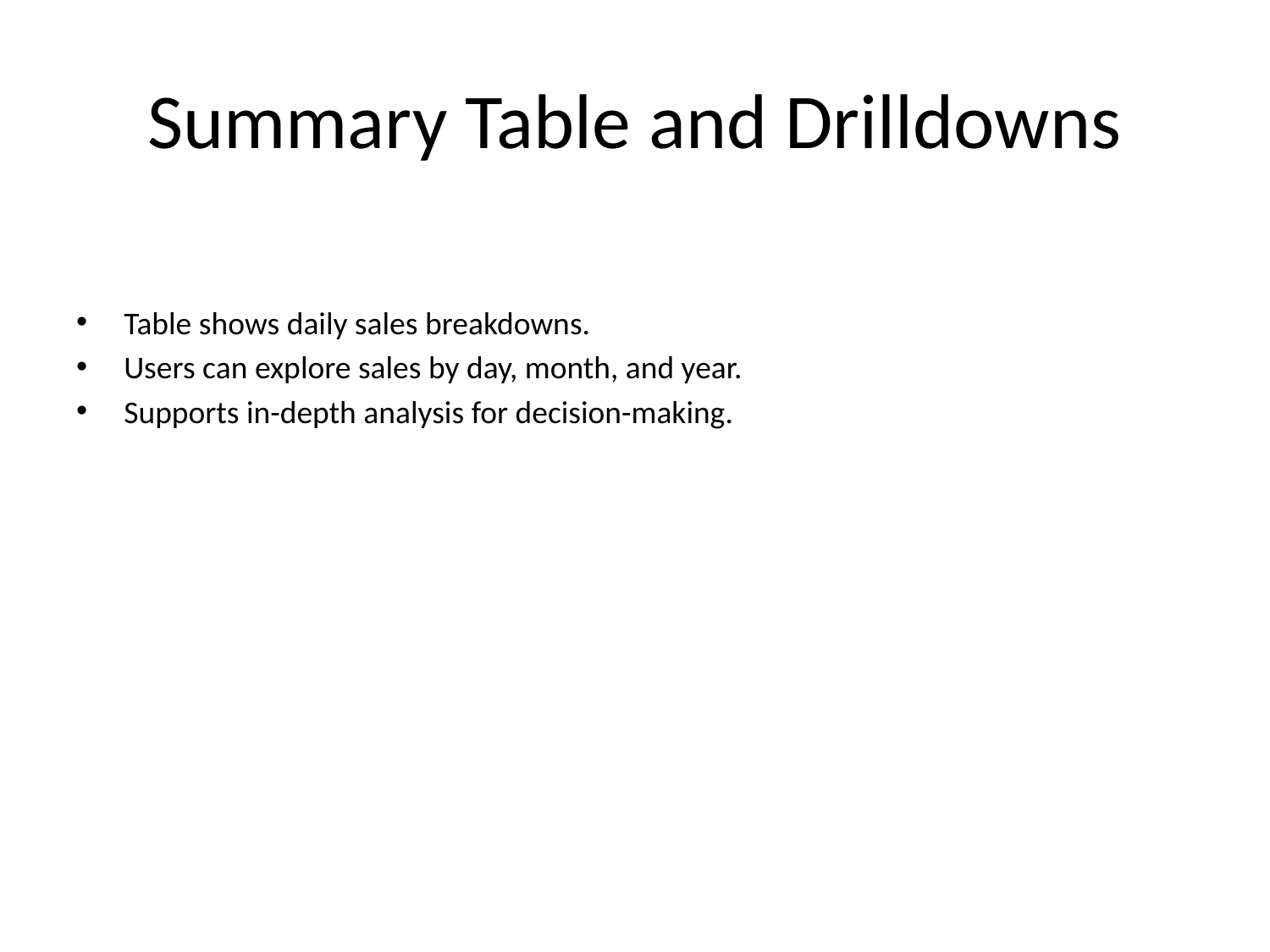

# Summary Table and Drilldowns

Table shows daily sales breakdowns.
Users can explore sales by day, month, and year.
Supports in-depth analysis for decision-making.